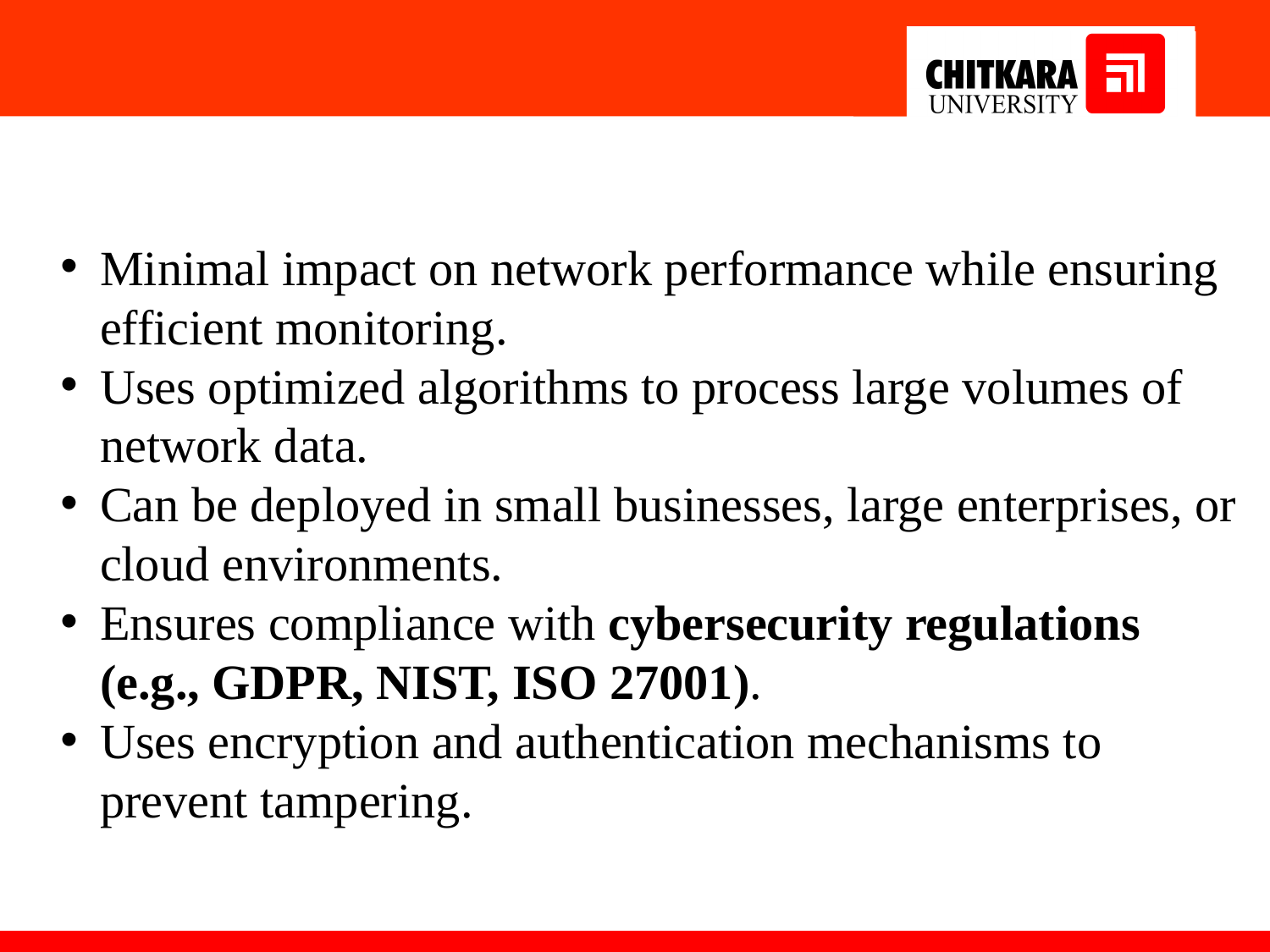

Minimal impact on network performance while ensuring efficient monitoring.
Uses optimized algorithms to process large volumes of network data.
Can be deployed in small businesses, large enterprises, or cloud environments.
Ensures compliance with cybersecurity regulations (e.g., GDPR, NIST, ISO 27001).
Uses encryption and authentication mechanisms to prevent tampering.